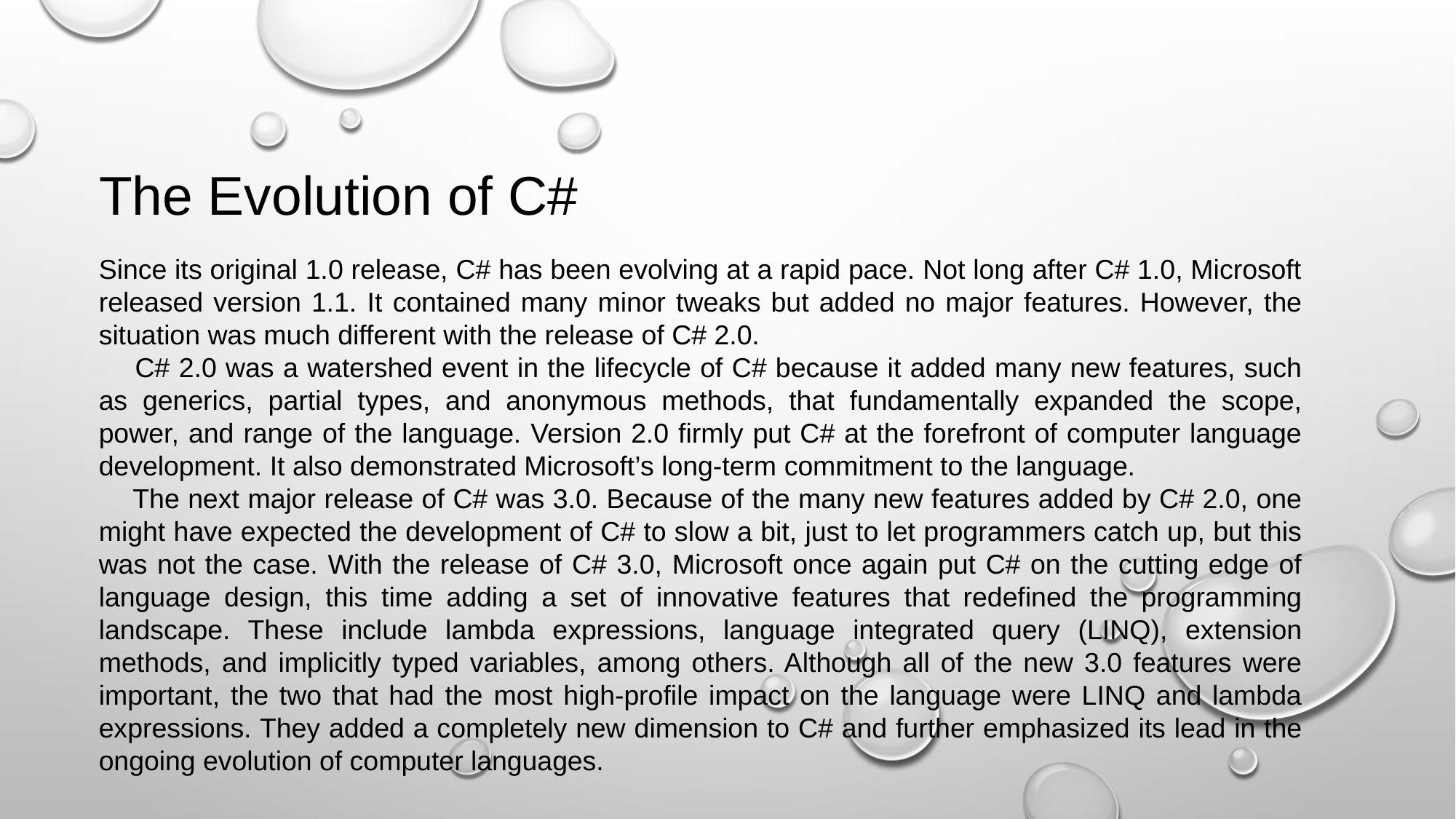

The Evolution of C#
Since its original 1.0 release, C# has been evolving at a rapid pace. Not long after C# 1.0, Microsoft released version 1.1. It contained many minor tweaks but added no major features. However, the situation was much different with the release of C# 2.0.
    C# 2.0 was a watershed event in the lifecycle of C# because it added many new features, such as generics, partial types, and anonymous methods, that fundamentally expanded the scope, power, and range of the language. Version 2.0 firmly put C# at the forefront of computer language development. It also demonstrated Microsoft’s long-term commitment to the language.
    The next major release of C# was 3.0. Because of the many new features added by C# 2.0, one might have expected the development of C# to slow a bit, just to let programmers catch up, but this was not the case. With the release of C# 3.0, Microsoft once again put C# on the cutting edge of language design, this time adding a set of innovative features that redefined the programming landscape. These include lambda expressions, language integrated query (LINQ), extension methods, and implicitly typed variables, among others. Although all of the new 3.0 features were important, the two that had the most high-profile impact on the language were LINQ and lambda expressions. They added a completely new dimension to C# and further emphasized its lead in the ongoing evolution of computer languages.